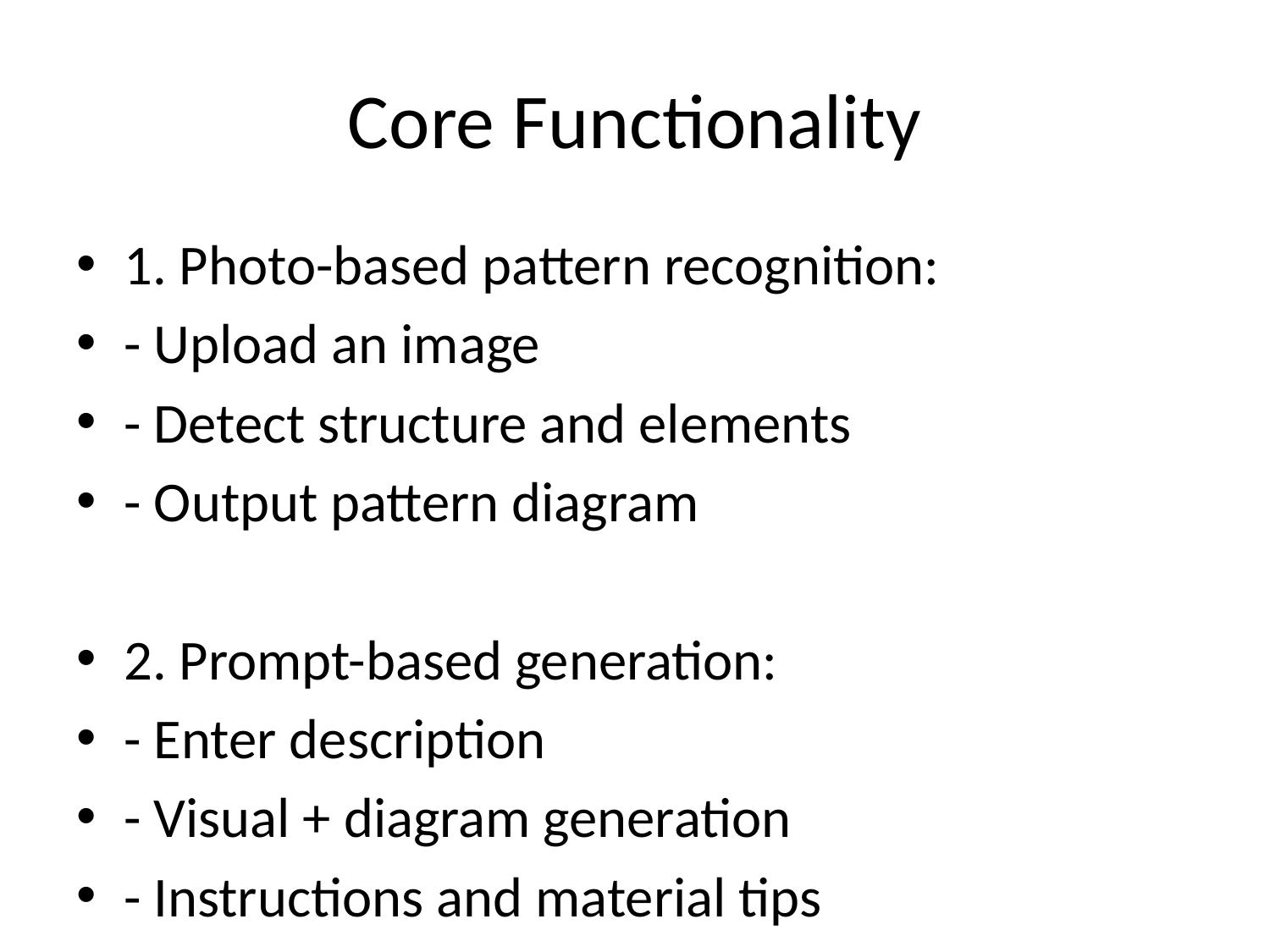

# Core Functionality
1. Photo-based pattern recognition:
- Upload an image
- Detect structure and elements
- Output pattern diagram

2. Prompt-based generation:
- Enter description
- Visual + diagram generation
- Instructions and material tips